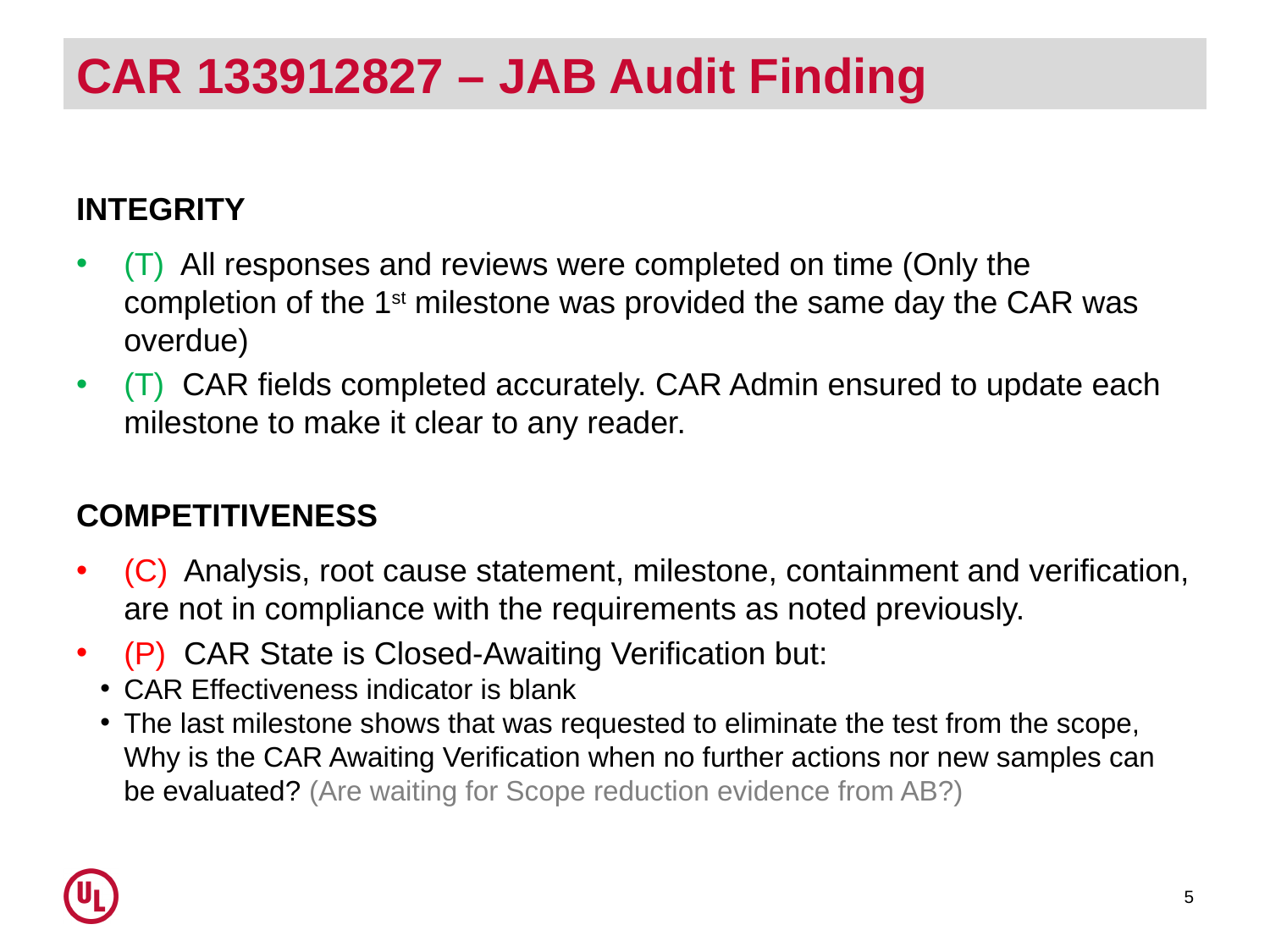

# CAR 133912827 – JAB Audit Finding
INTEGRITY
(T)  All responses and reviews were completed on time (Only the  completion of the 1st milestone was provided the same day the CAR was overdue)
(T)  CAR fields completed accurately. CAR Admin ensured to update each milestone to make it clear to any reader.

COMPETITIVENESS
(C)  Analysis, root cause statement, milestone, containment and verification, are not in compliance with the requirements as noted previously.
(P)  CAR State is Closed-Awaiting Verification but:
CAR Effectiveness indicator is blank
The last milestone shows that was requested to eliminate the test from the scope, Why is the CAR Awaiting Verification when no further actions nor new samples can be evaluated? (Are waiting for Scope reduction evidence from AB?)

5